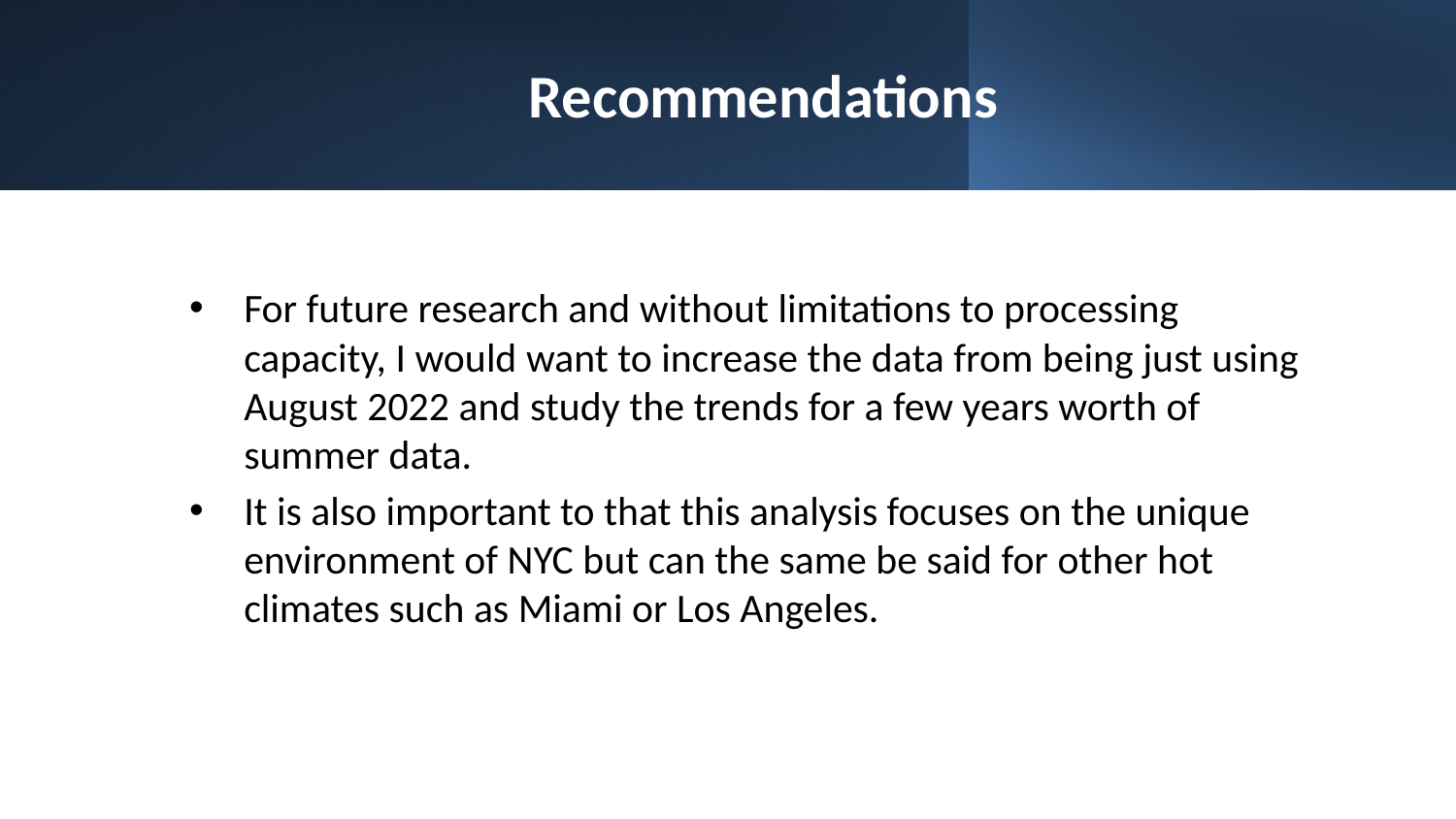

# Recommendations
For future research and without limitations to processing capacity, I would want to increase the data from being just using August 2022 and study the trends for a few years worth of summer data.
It is also important to that this analysis focuses on the unique environment of NYC but can the same be said for other hot climates such as Miami or Los Angeles.